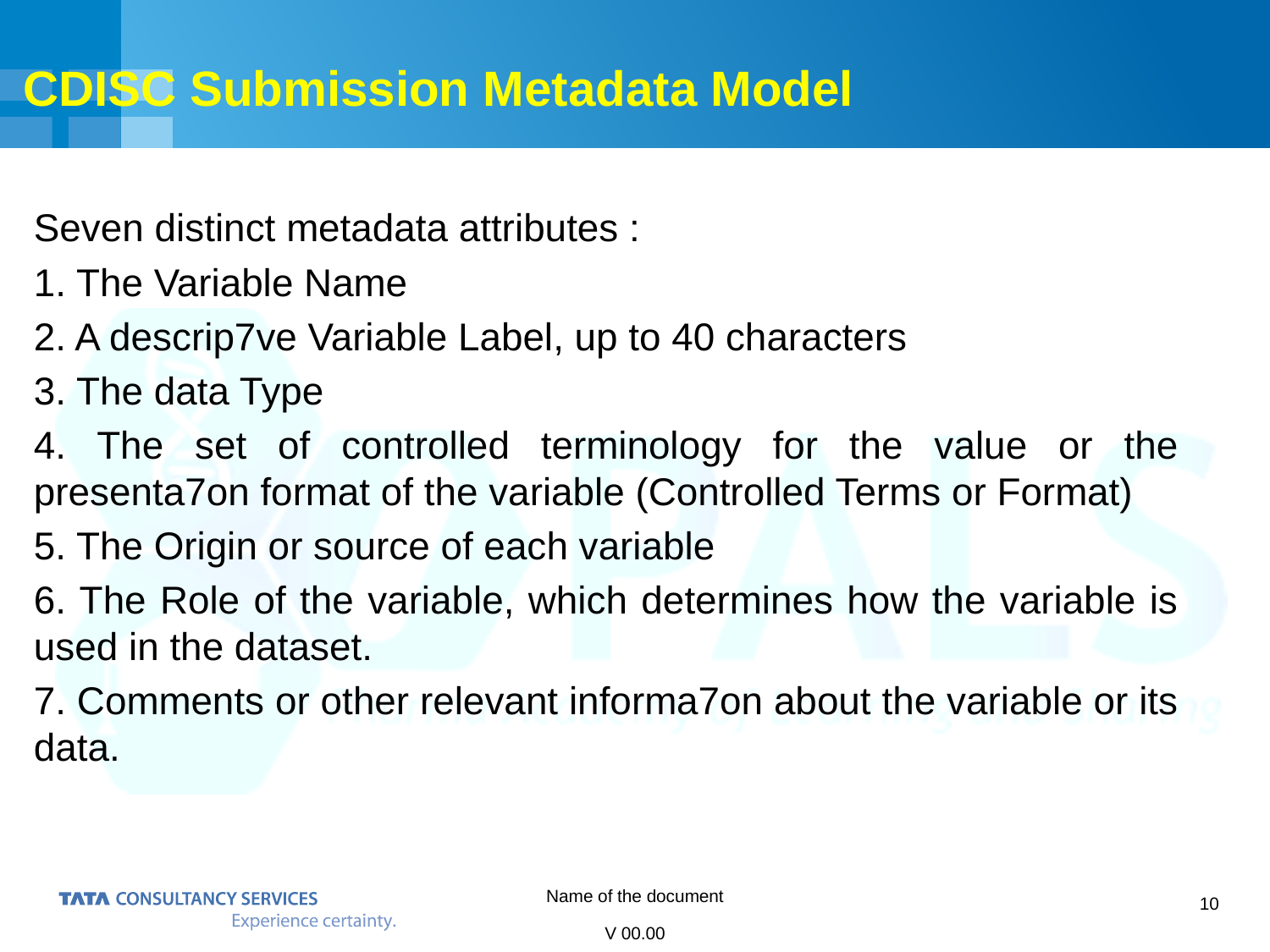

# CDISC Submission Metadata Model
Seven distinct metadata attributes :
1. The Variable Name
2. A descrip7ve Variable Label, up to 40 characters
3. The data Type
4. The set of controlled terminology for the value or the presenta7on format of the variable (Controlled Terms or Format)
5. The Origin or source of each variable
6. The Role of the variable, which determines how the variable is used in the dataset.
7. Comments or other relevant informa7on about the variable or its data.